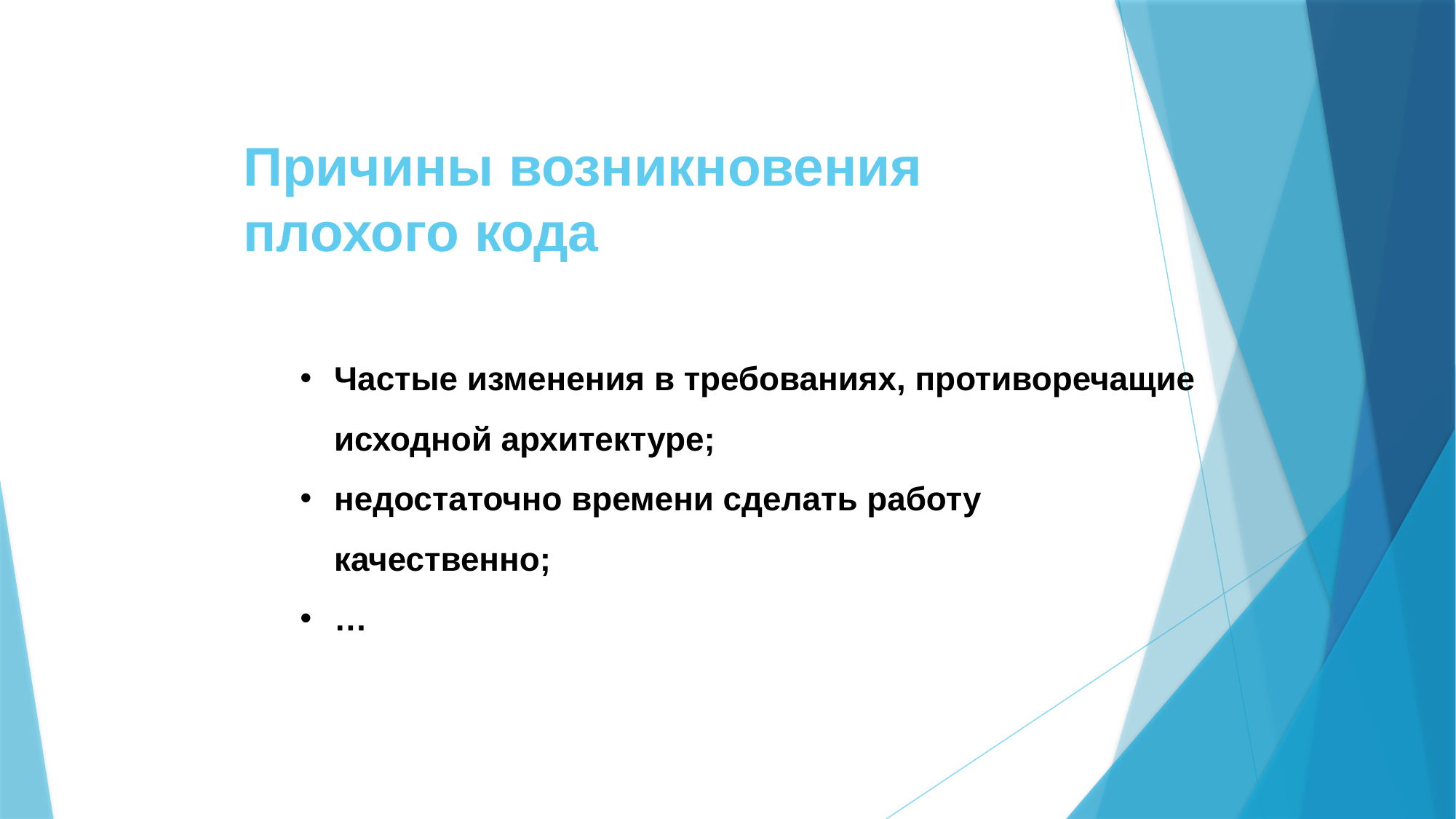

# Причины возникновения плохого кода
Частые изменения в требованиях, противоречащие исходной архитектуре;
недостаточно времени сделать работу качественно;
…